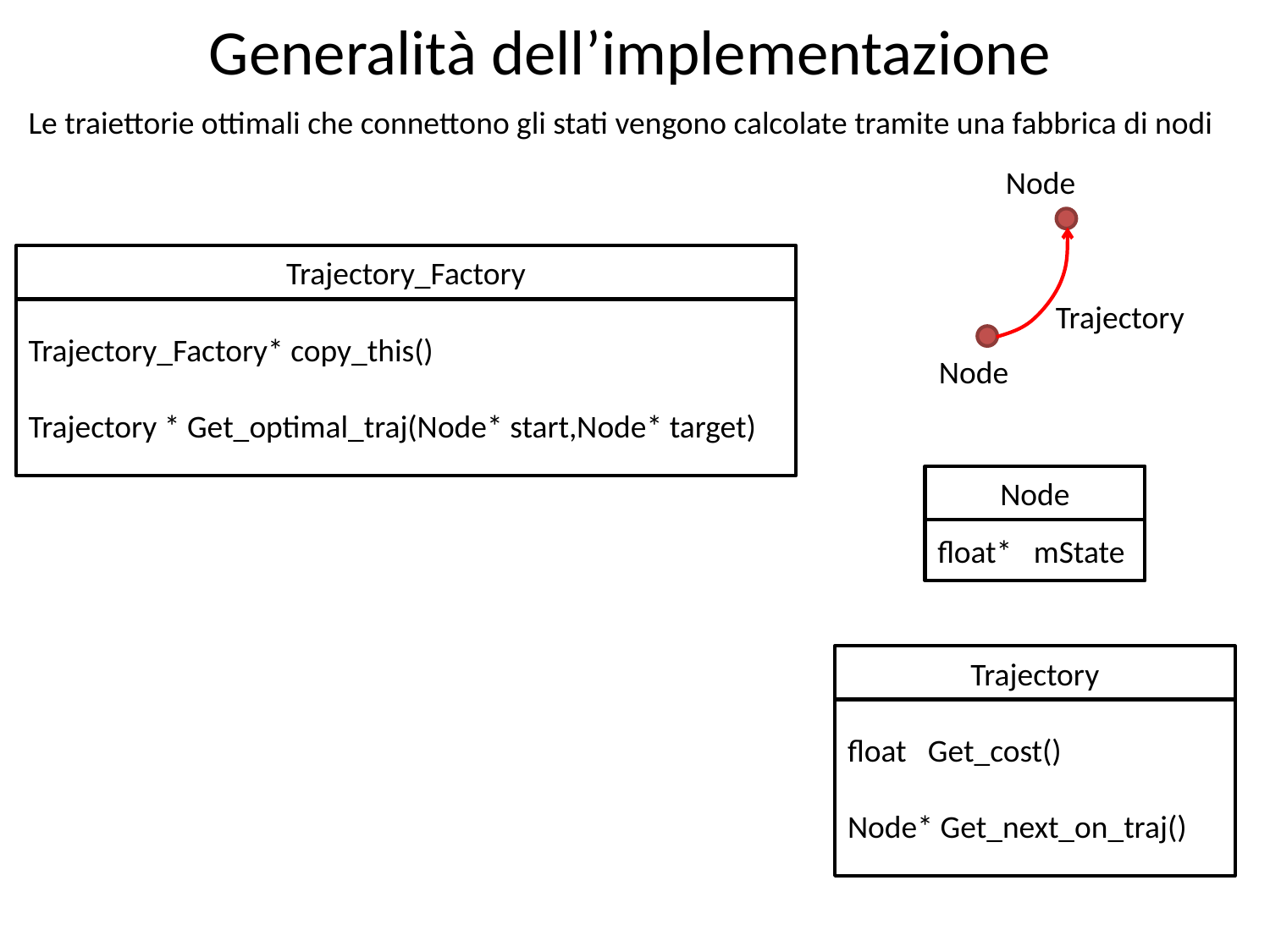

Generalità dell’implementazione
Le traiettorie ottimali che connettono gli stati vengono calcolate tramite una fabbrica di nodi
Node

Trajectory

Node
Trajectory_Factory
Trajectory_Factory* copy_this()

Trajectory * Get_optimal_traj(Node* start,Node* target)
Node
float*   mState
Trajectory
float   Get_cost()

Node* Get_next_on_traj()